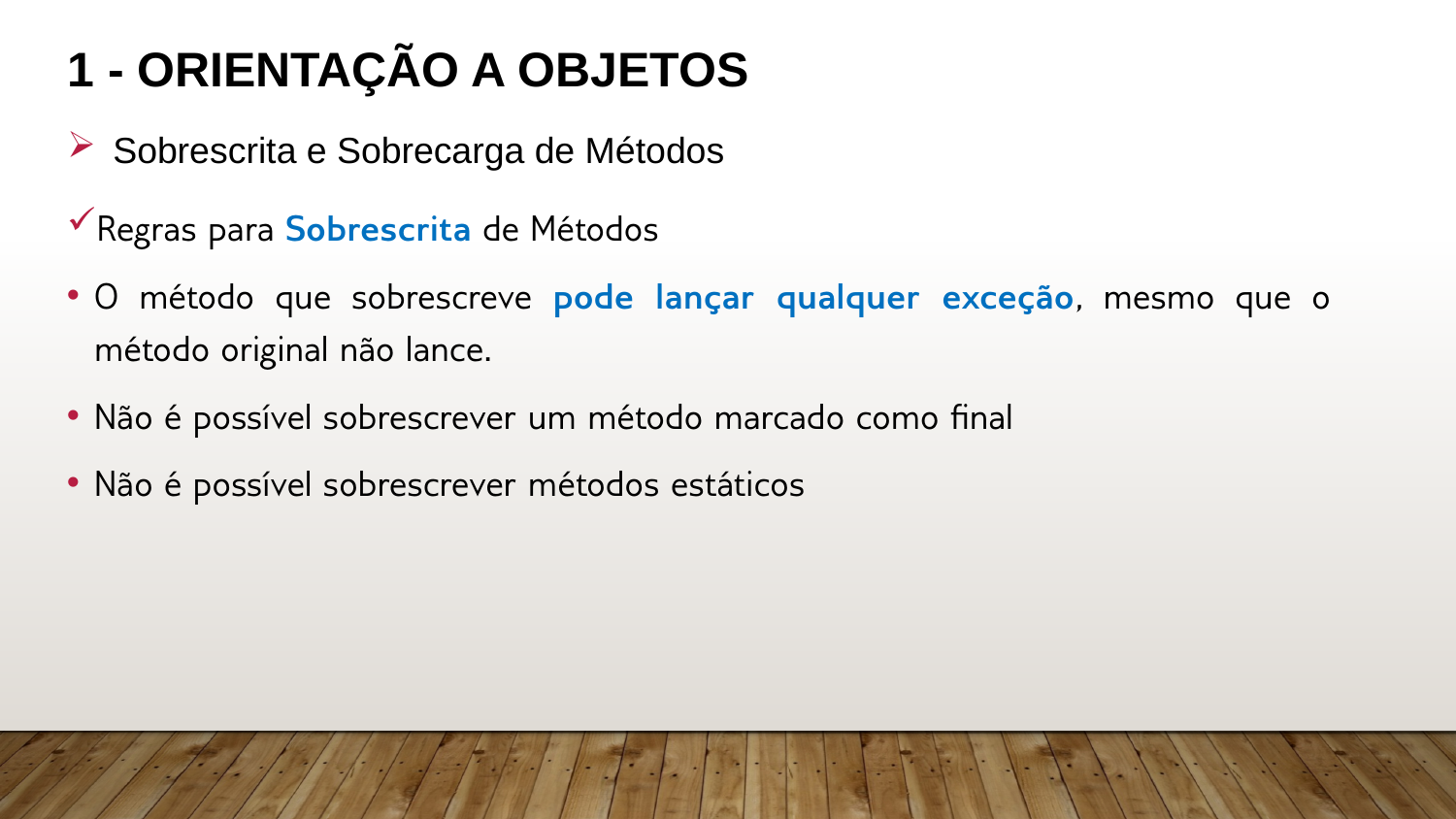

# 1 - Orientação a Objetos
Sobrescrita e Sobrecarga de Métodos
Regras para Sobrescrita de Métodos
O método que sobrescreve pode lançar qualquer exceção, mesmo que o método original não lance.
Não é possível sobrescrever um método marcado como final
Não é possível sobrescrever métodos estáticos